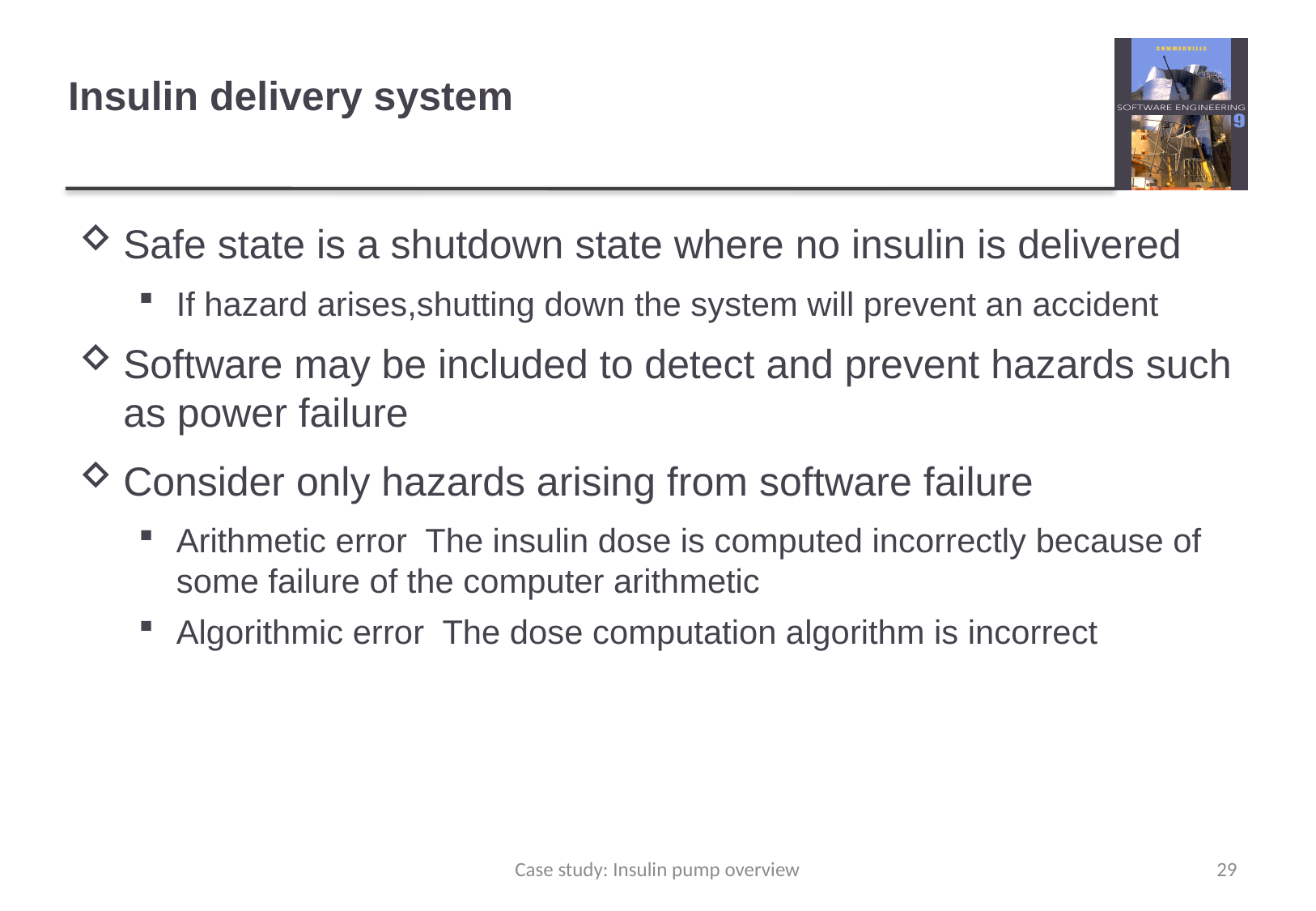

# Insulin delivery system
Safe state is a shutdown state where no insulin is delivered
If hazard arises,shutting down the system will prevent an accident
Software may be included to detect and prevent hazards such as power failure
Consider only hazards arising from software failure
Arithmetic error  The insulin dose is computed incorrectly because of some failure of the computer arithmetic
Algorithmic error  The dose computation algorithm is incorrect
Case study: Insulin pump overview
29